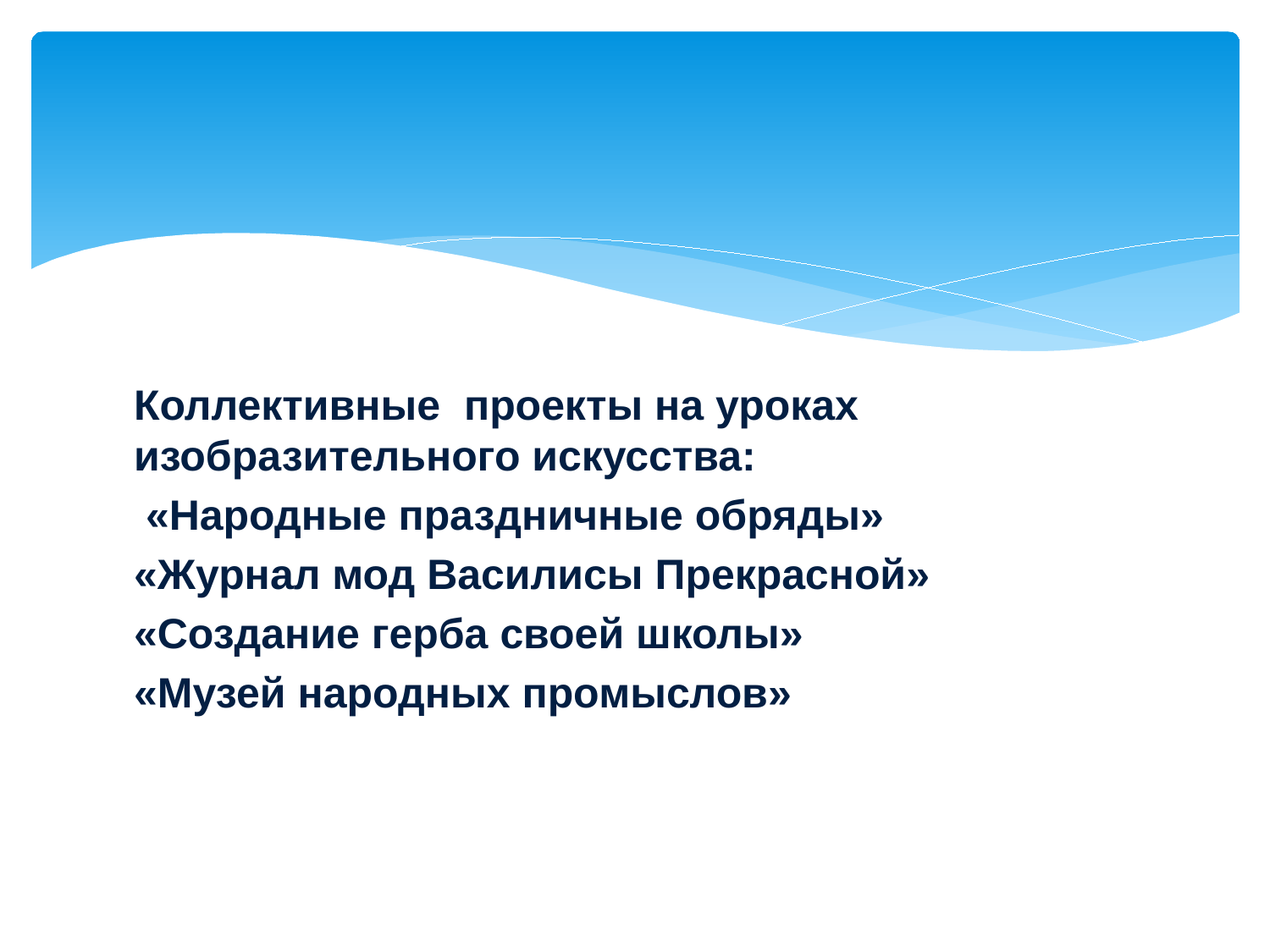

#
Коллективные  проекты на уроках изобразительного искусства:
 «Народные праздничные обряды»
«Журнал мод Василисы Прекрасной»
«Создание герба своей школы»
«Музей народных промыслов»